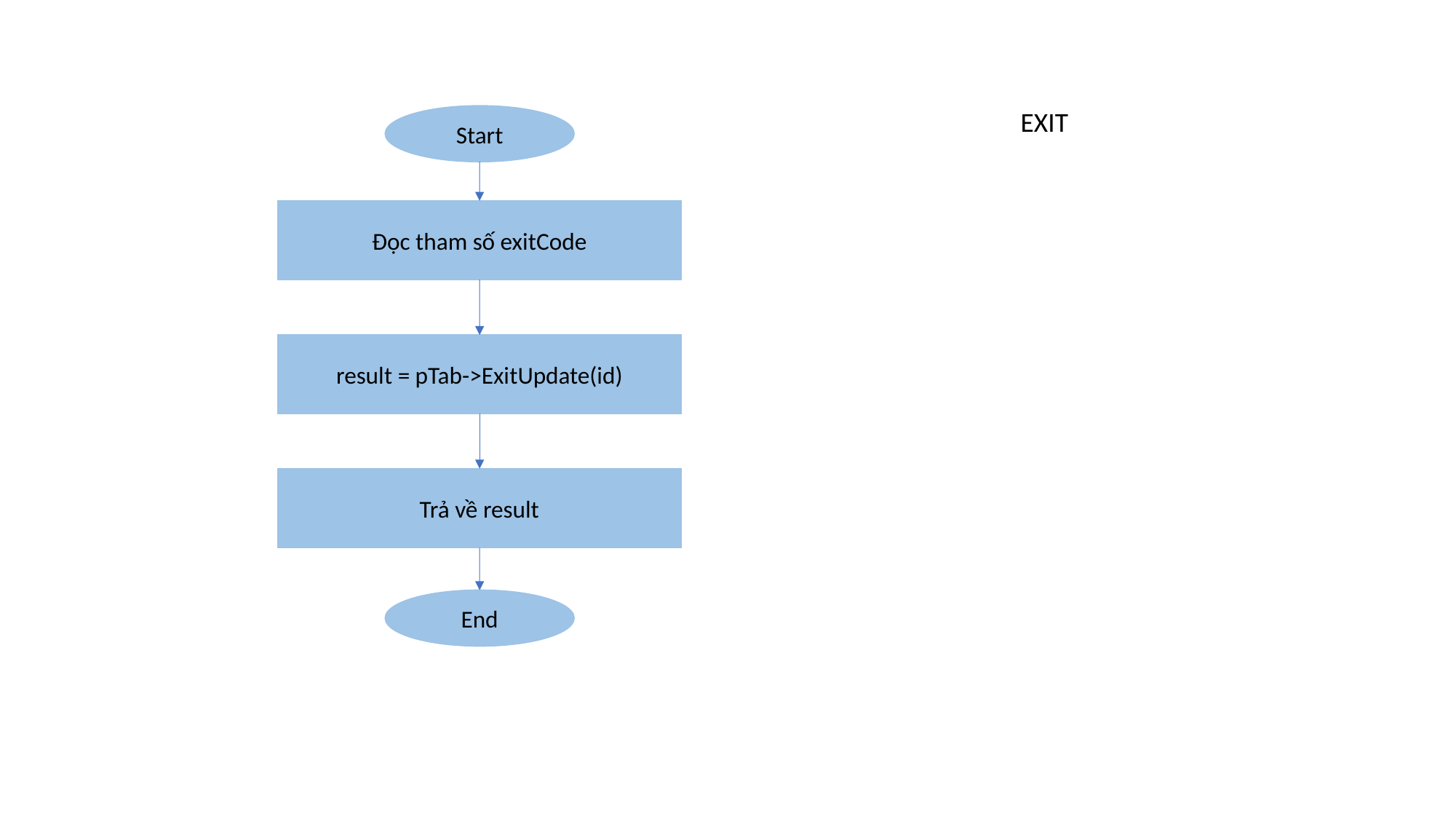

EXIT
Start
Đọc tham số exitCode
result = pTab->ExitUpdate(id)
Trả về result
End